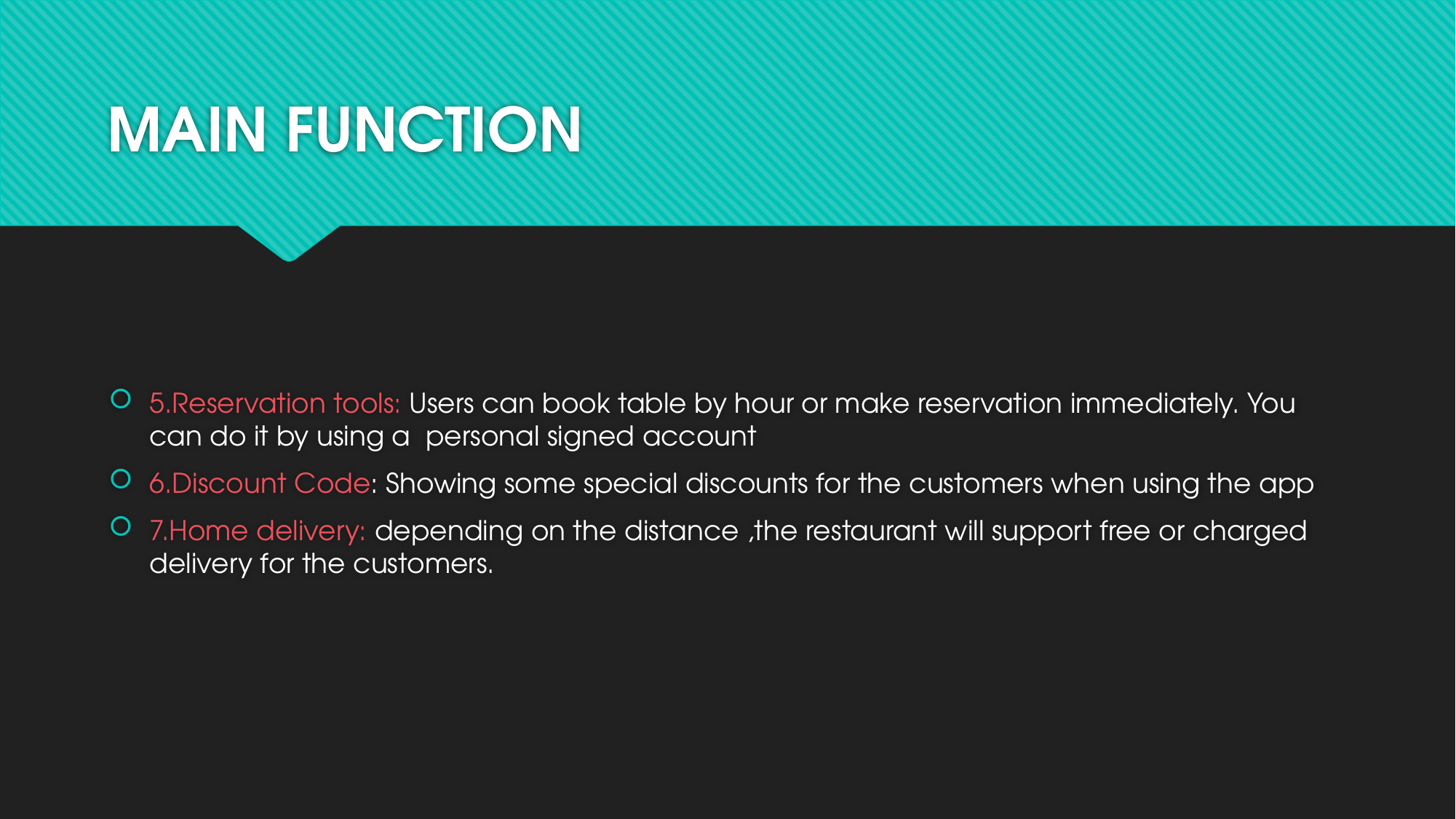

# MAIN FUNCTION
5.Reservation tools: Users can book table by hour or make reservation immediately. You can do it by using a  personal signed account
6.Discount Code: Showing some special discounts for the customers when using the app
7.Home delivery: depending on the distance ,the restaurant will support free or charged delivery for the customers.